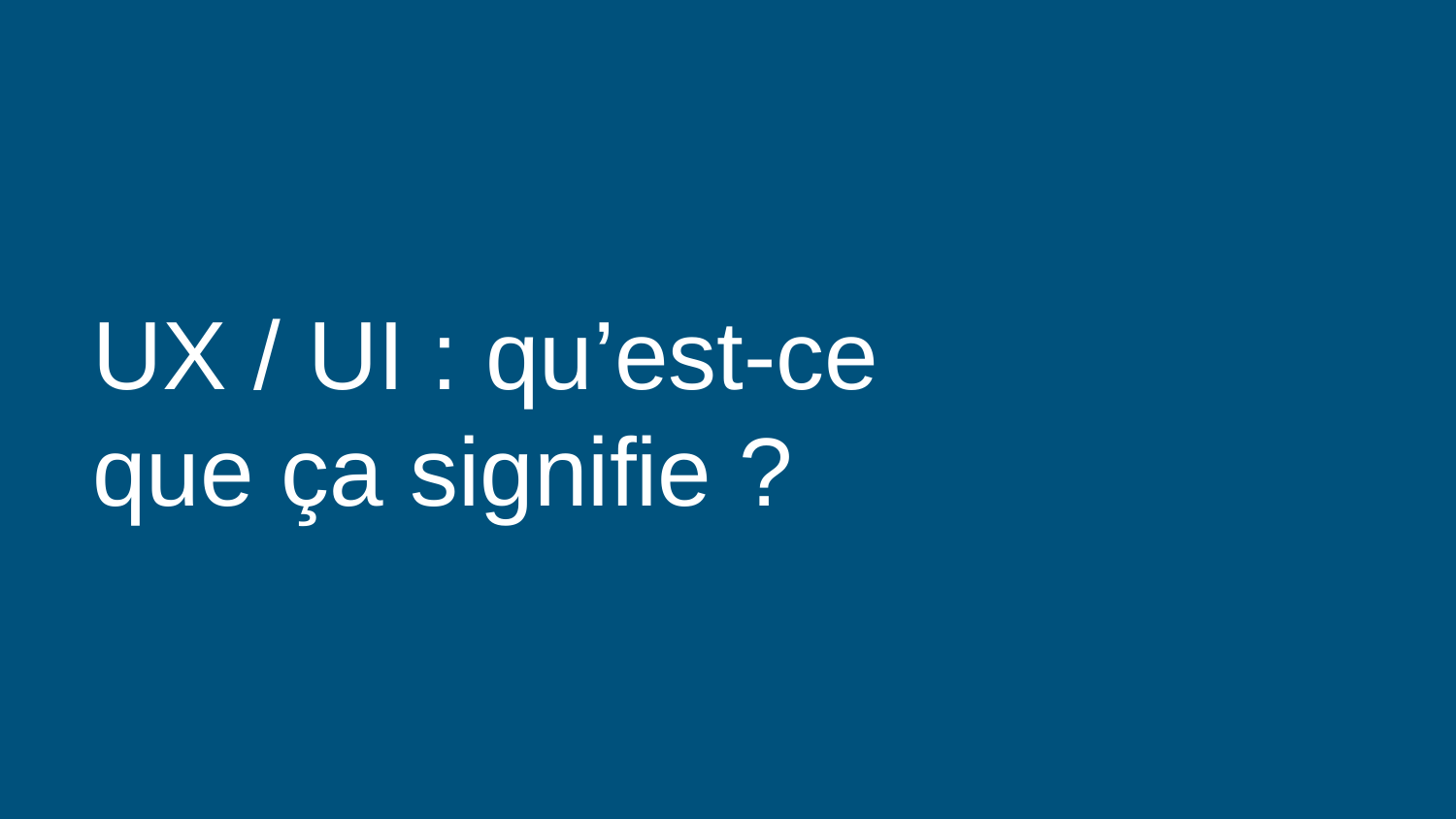

# UX / UI : qu’est-ce que ça signifie ?